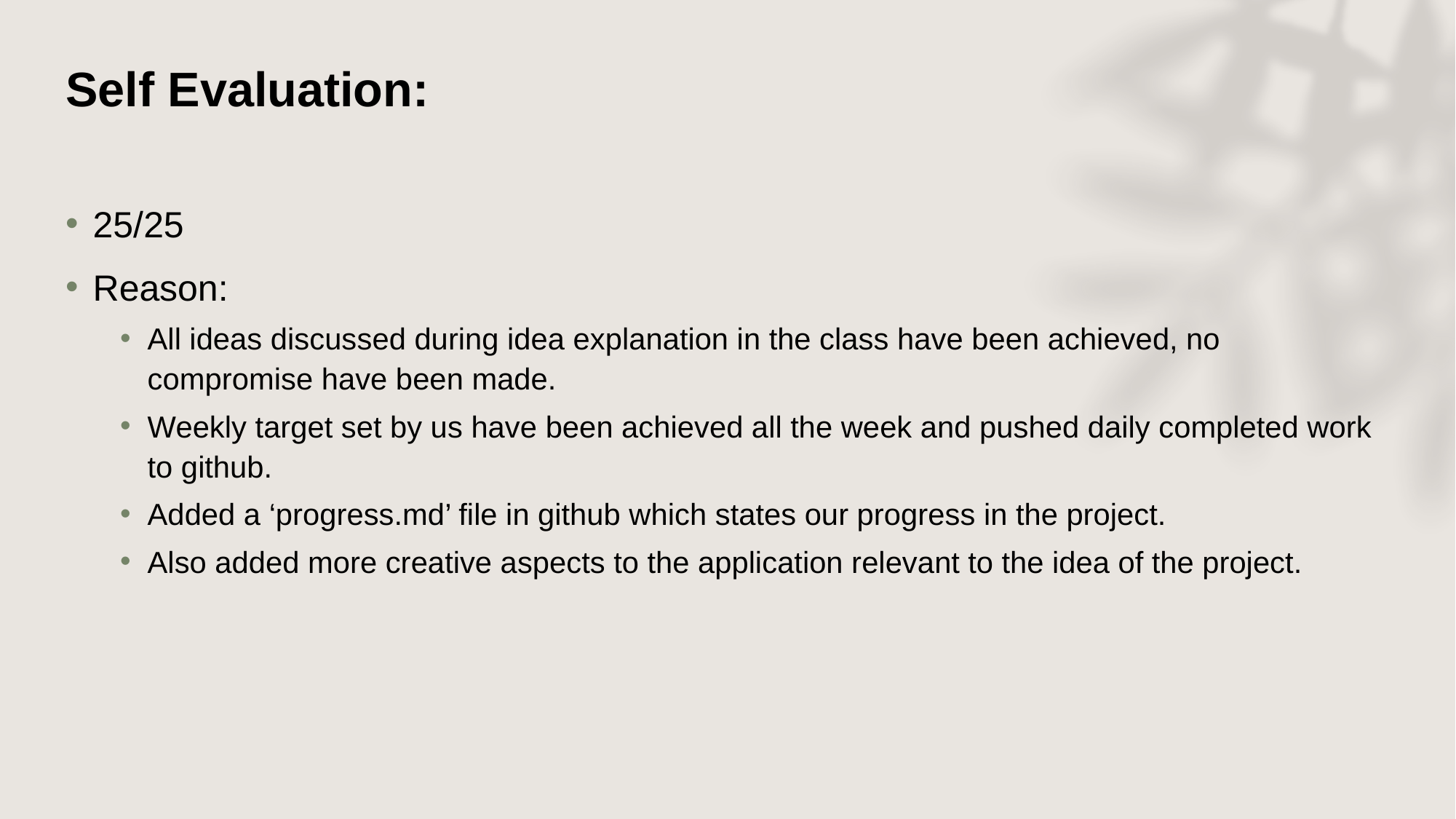

# Self Evaluation:
25/25
Reason:
All ideas discussed during idea explanation in the class have been achieved, no compromise have been made.
Weekly target set by us have been achieved all the week and pushed daily completed work to github.
Added a ‘progress.md’ file in github which states our progress in the project.
Also added more creative aspects to the application relevant to the idea of the project.